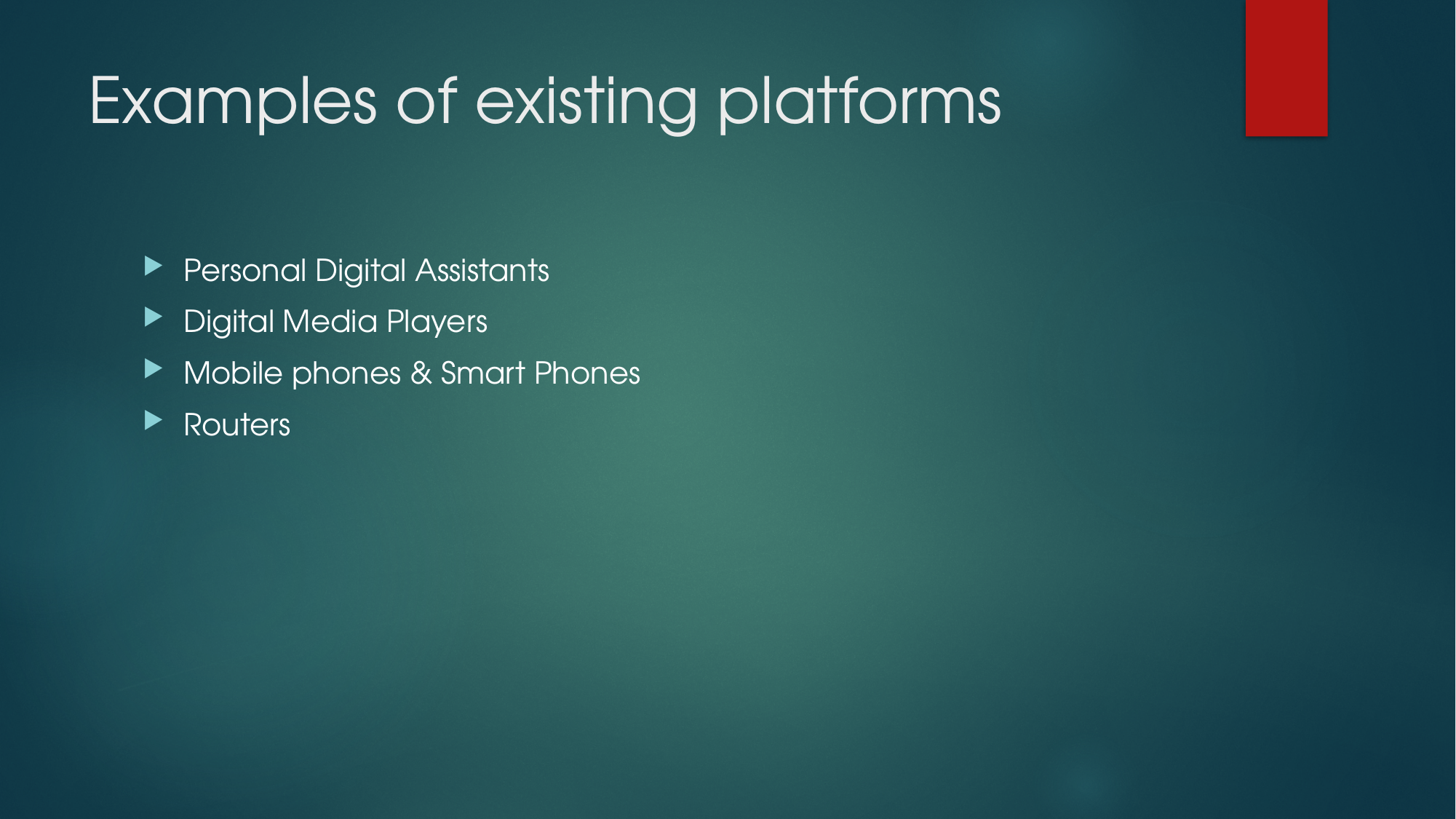

# Examples of existing platforms
Personal Digital Assistants
Digital Media Players
Mobile phones & Smart Phones
Routers